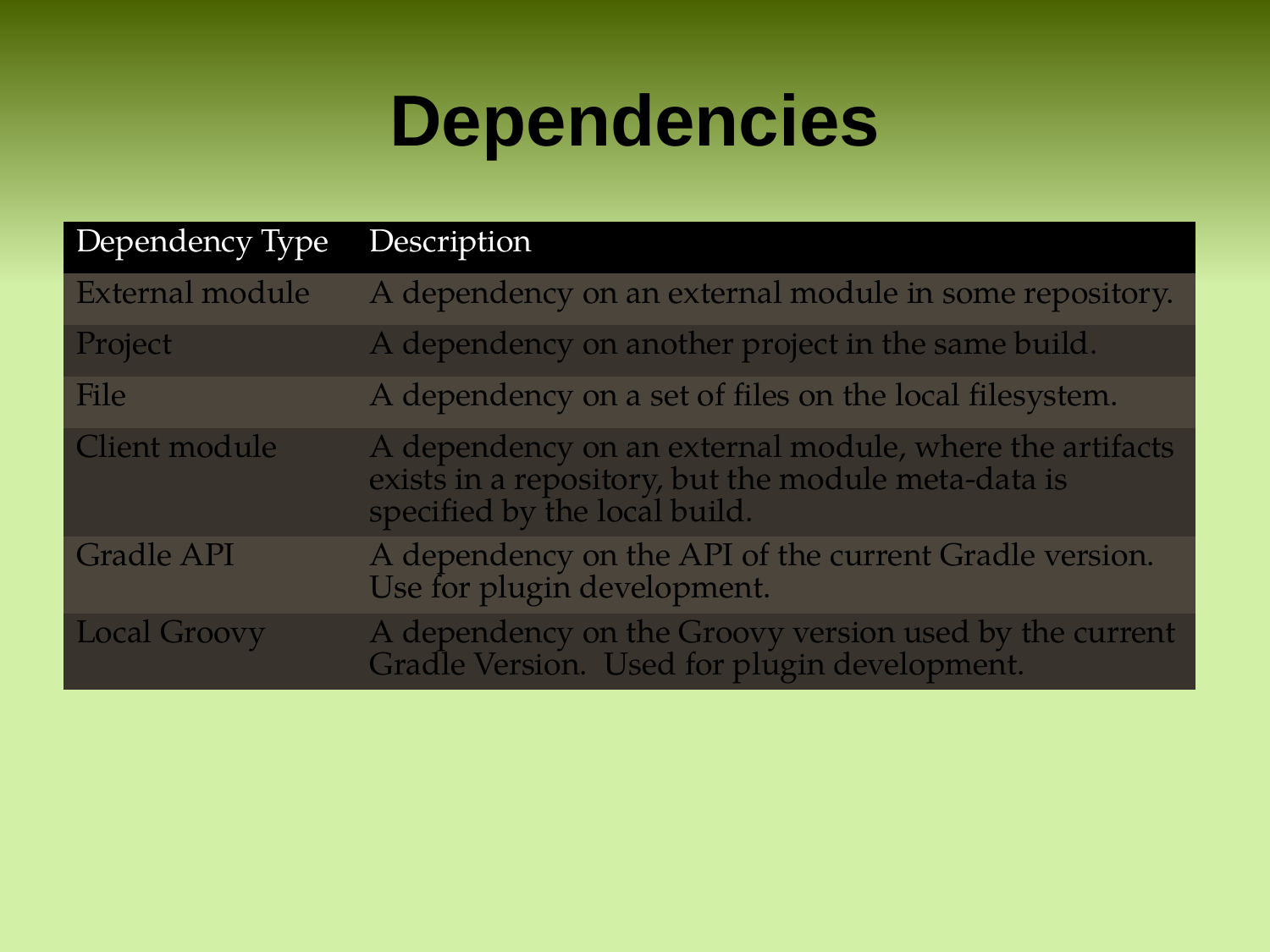

# Dependencies
| Dependency Type | Description |
| --- | --- |
| External module | A dependency on an external module in some repository. |
| Project | A dependency on another project in the same build. |
| File | A dependency on a set of files on the local filesystem. |
| Client module | A dependency on an external module, where the artifacts exists in a repository, but the module meta-data is specified by the local build. |
| Gradle API | A dependency on the API of the current Gradle version. Use for plugin development. |
| Local Groovy | A dependency on the Groovy version used by the current Gradle Version. Used for plugin development. |